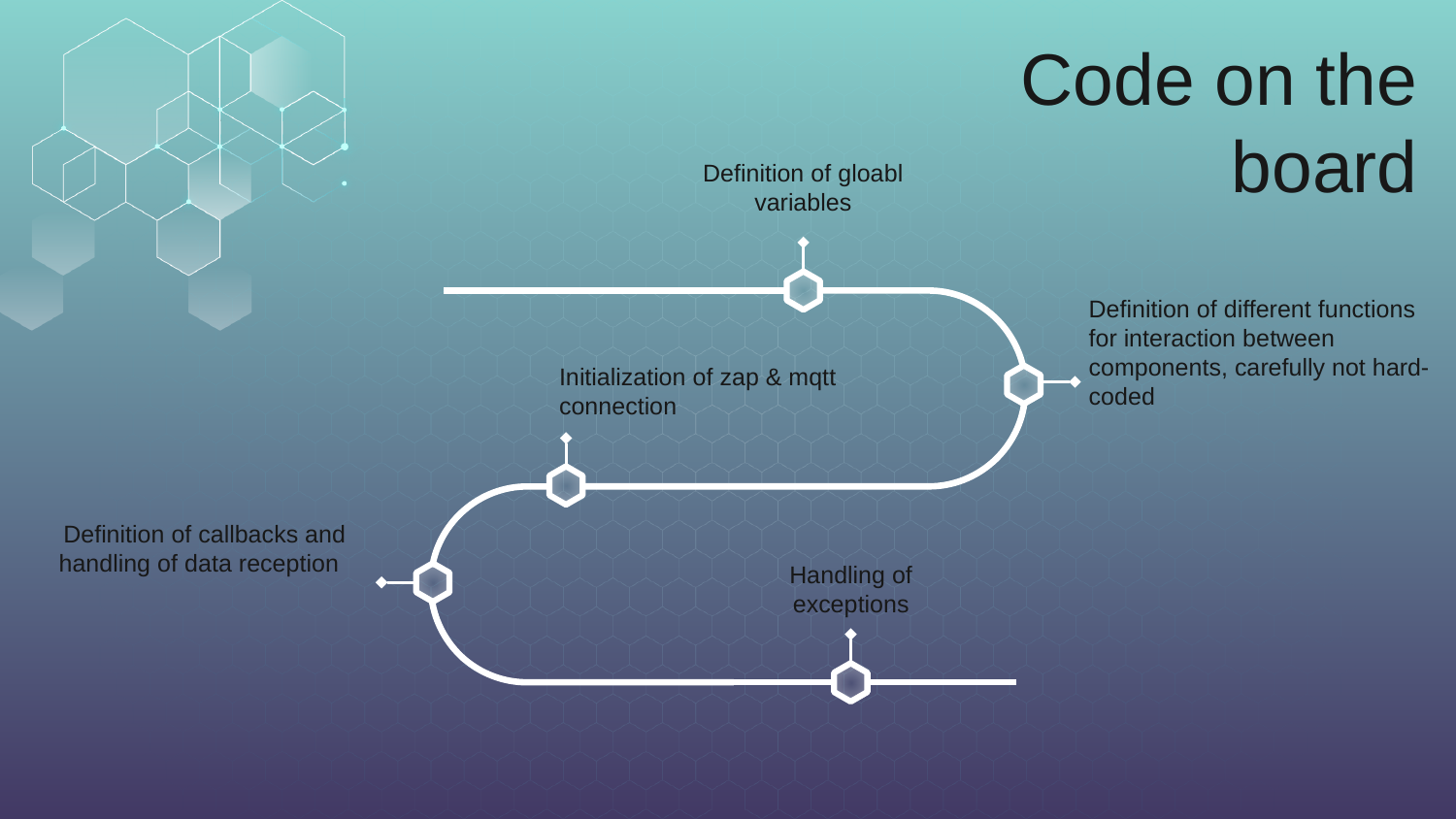

# Code on the board
Definition of gloabl variables

Definition of different functions for interaction between components, carefully not hard-coded
Initialization of zap & mqtt connection
Definition of callbacks and handling of data reception
Handling of exceptions